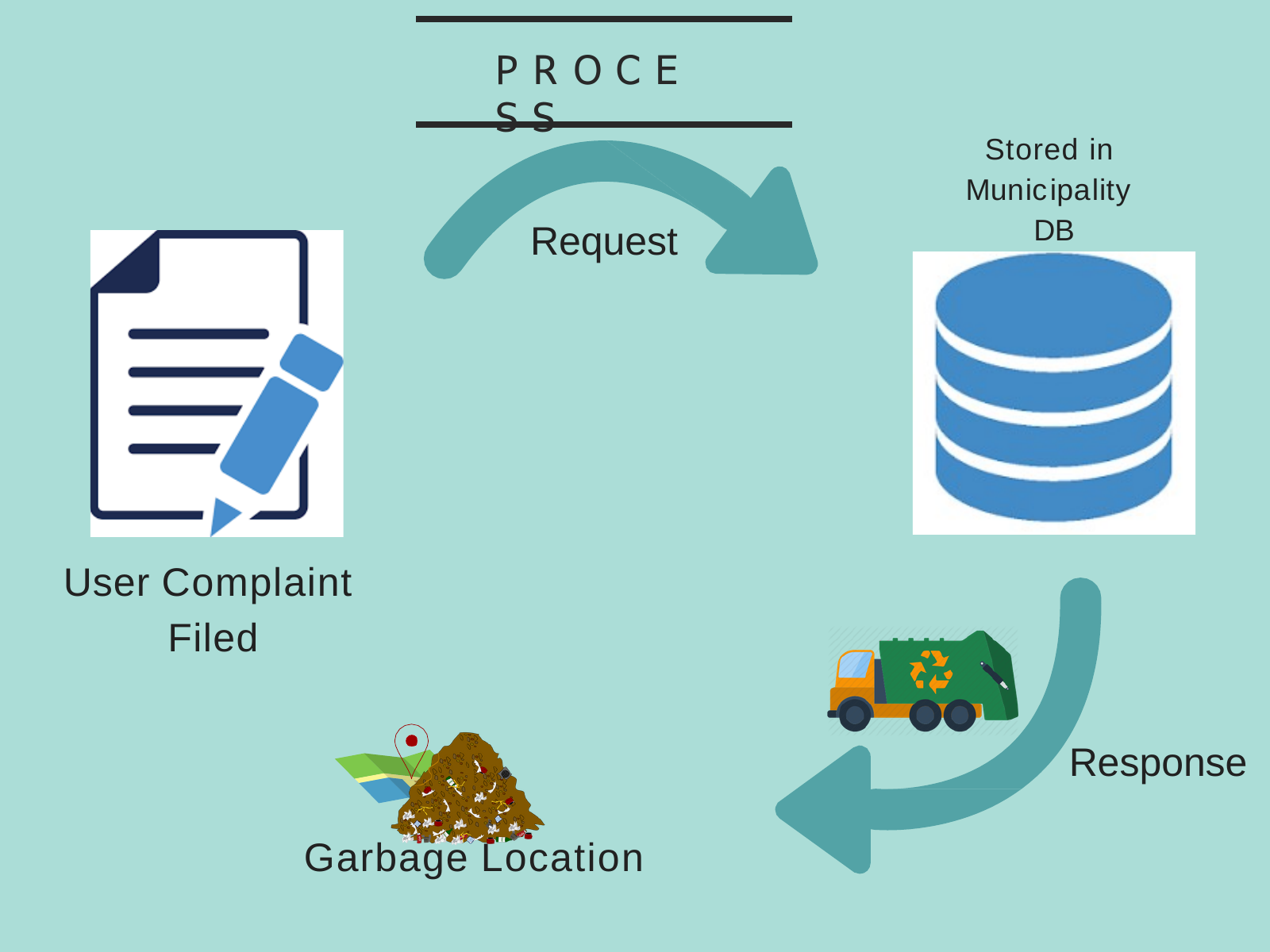

# P R O C E S S
Stored in  Municipality  DB

Request

User Complaint  Filed

Response

Garbage Location